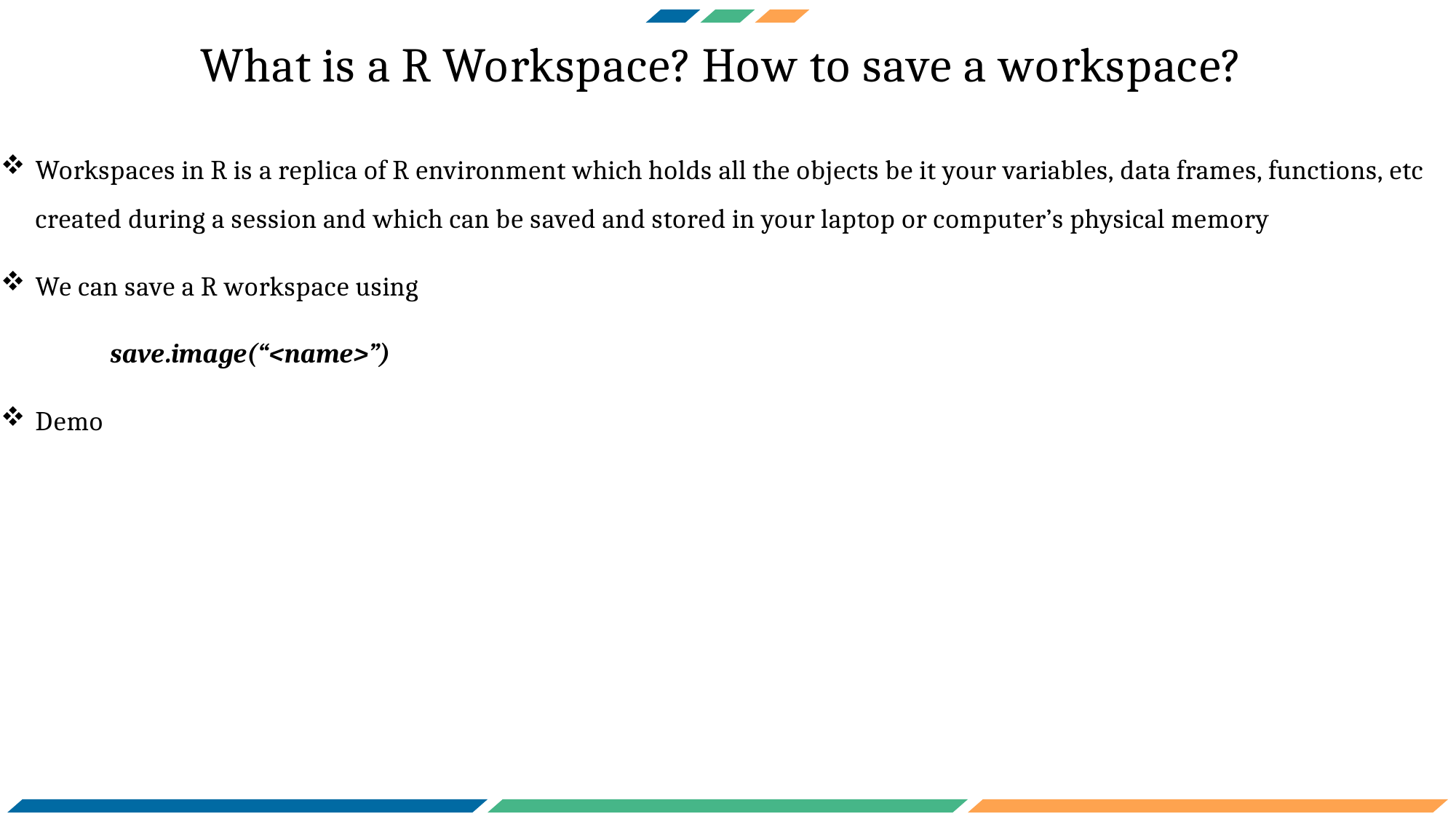

What is a R Workspace? How to save a workspace?
Workspaces in R is a replica of R environment which holds all the objects be it your variables, data frames, functions, etc created during a session and which can be saved and stored in your laptop or computer’s physical memory
We can save a R workspace using
	save.image(“<name>”)
Demo